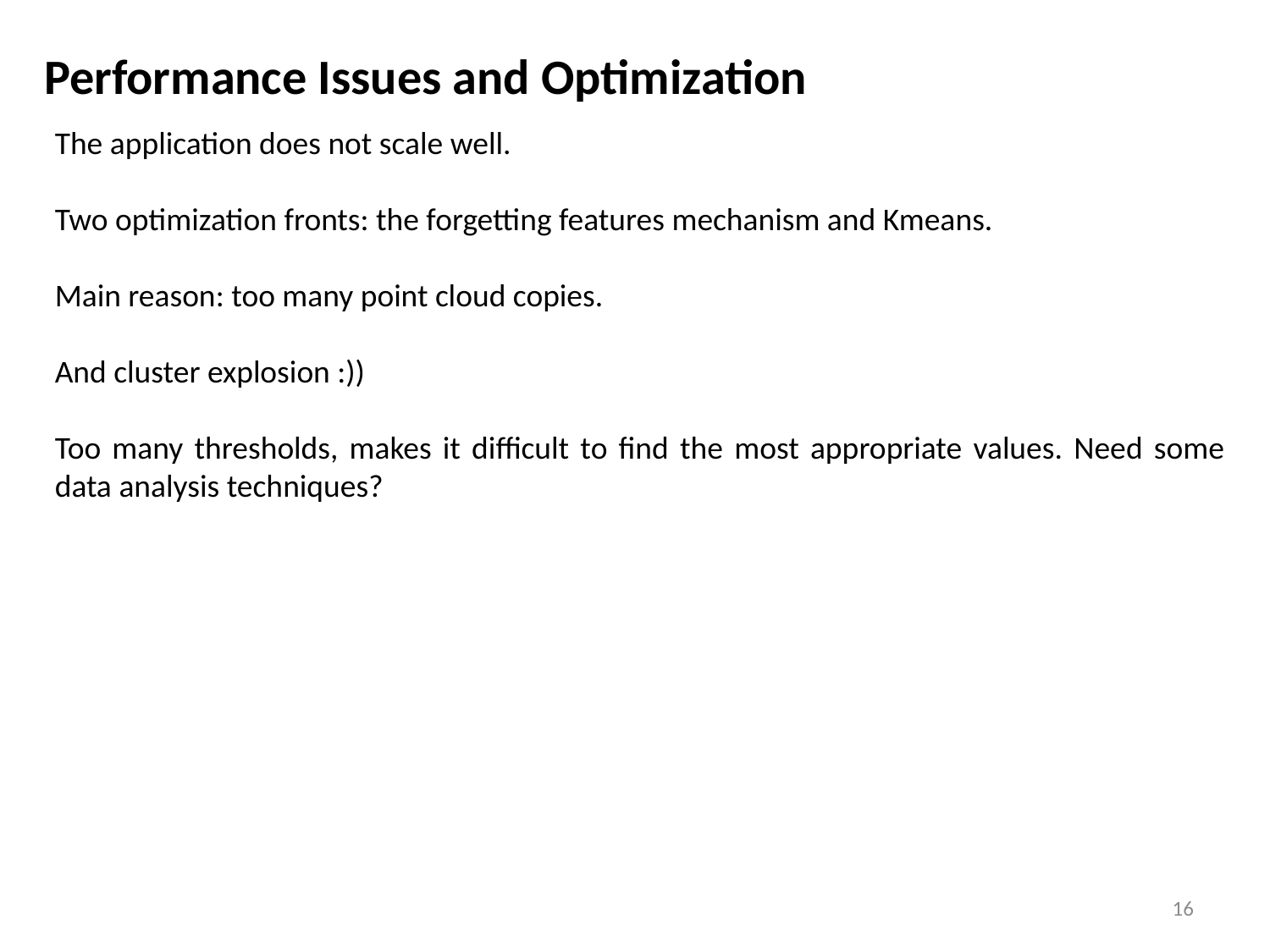

Performance Issues and Optimization
The application does not scale well.

Two optimization fronts: the forgetting features mechanism and Kmeans.

Main reason: too many point cloud copies.

And cluster explosion :))

Too many thresholds, makes it difficult to find the most appropriate values. Need some data analysis techniques?
16